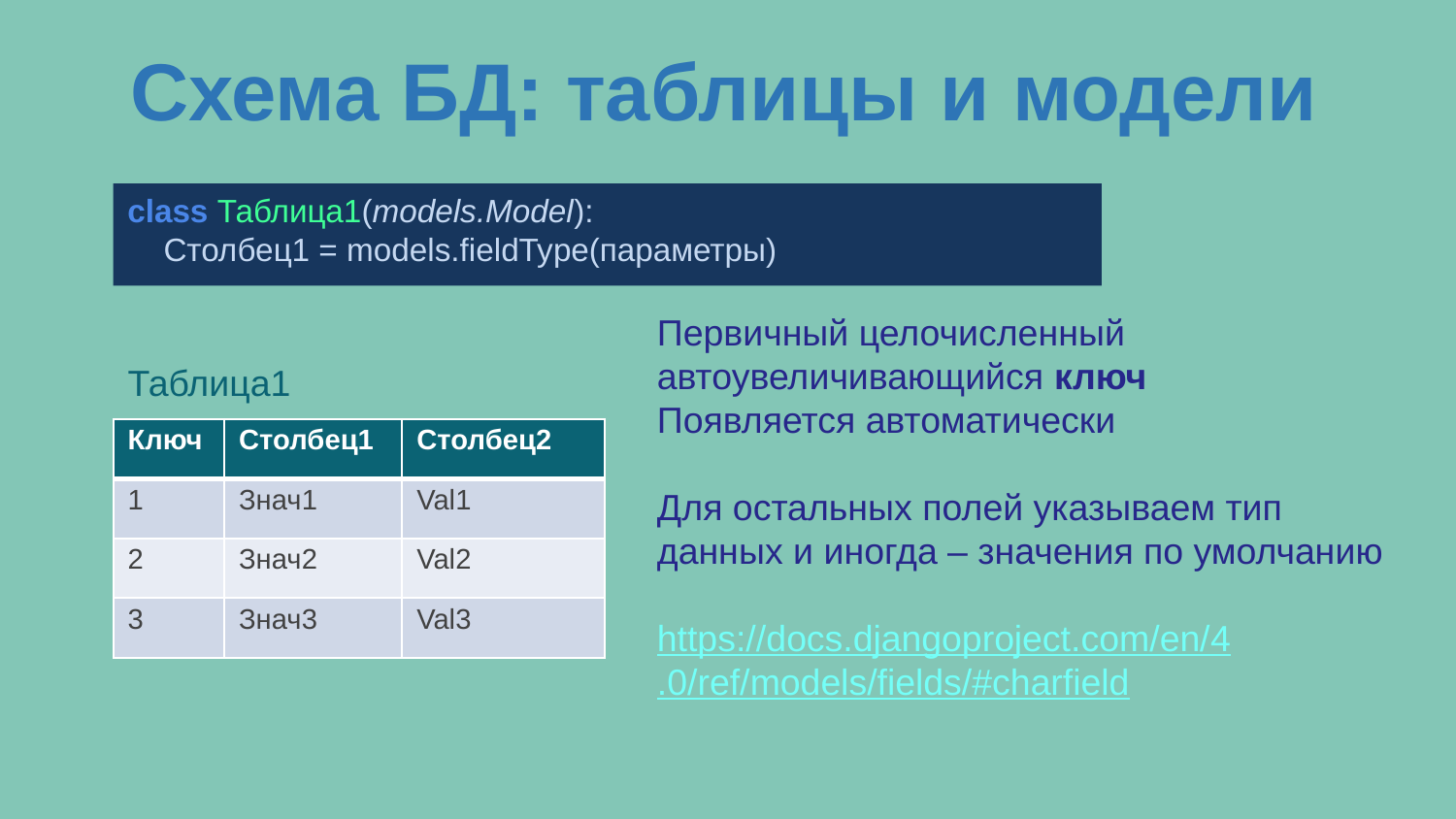

Схема БД: таблицы и модели
class Таблица1(models.Model):
    Столбец1 = models.fieldType(параметры)
Первичный целочисленный
автоувеличивающийся ключ
Появляется автоматически

Для остальных полей указываем тип данных и иногда – значения по умолчанию

https://docs.djangoproject.com/en/4.0/ref/models/fields/#charfield
Таблица1
| Ключ | Столбец1 | Столбец2 |
| --- | --- | --- |
| 1 | Знач1 | Val1 |
| 2 | Знач2 | Val2 |
| 3 | Знач3 | Val3 |